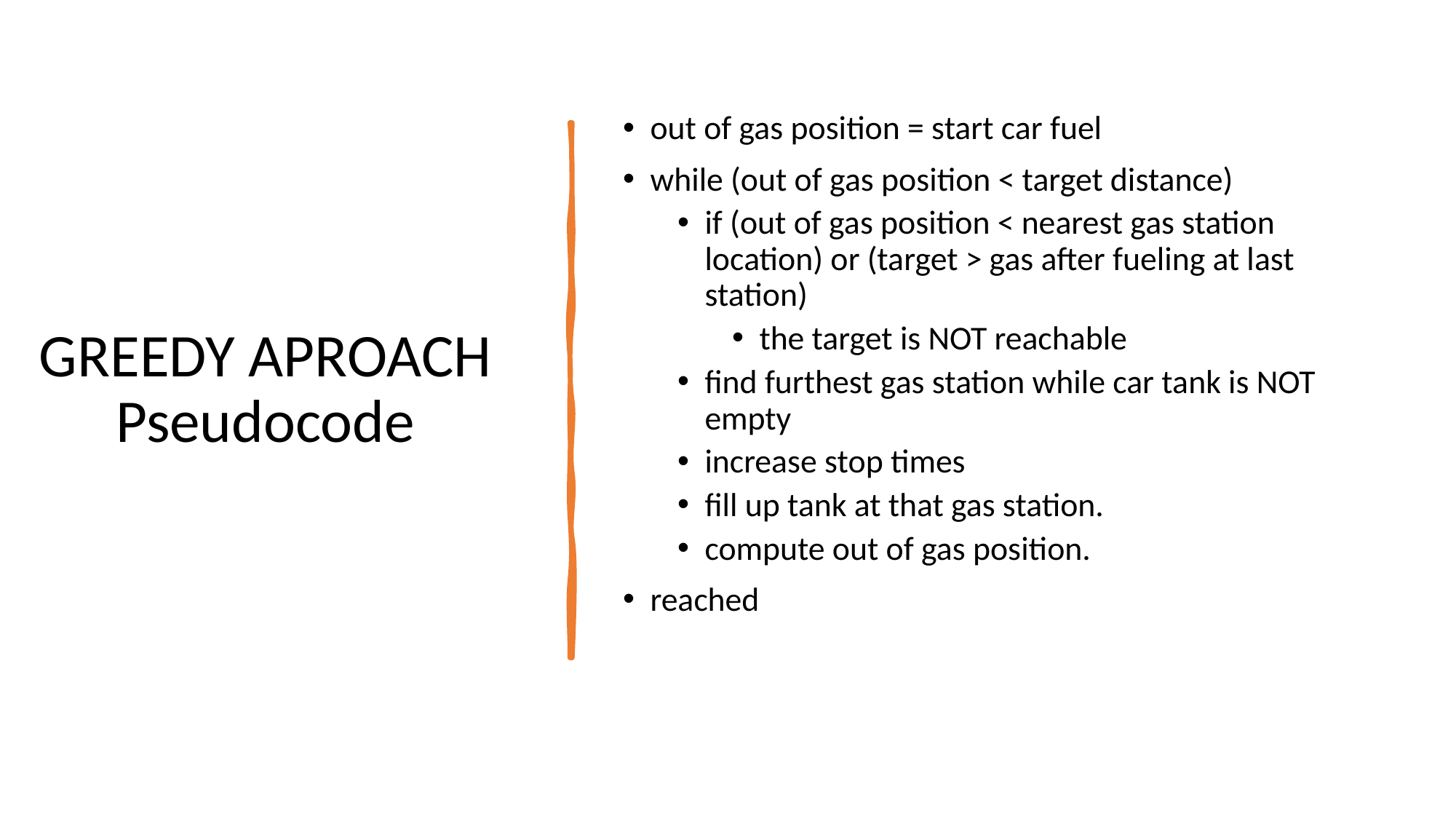

# GREEDY APROACH Pseudocode
out of gas position = start car fuel
while (out of gas position < target distance)
if (out of gas position < nearest gas station location) or (target > gas after fueling at last station)
the target is NOT reachable
find furthest gas station while car tank is NOT empty
increase stop times
fill up tank at that gas station.
compute out of gas position.
reached